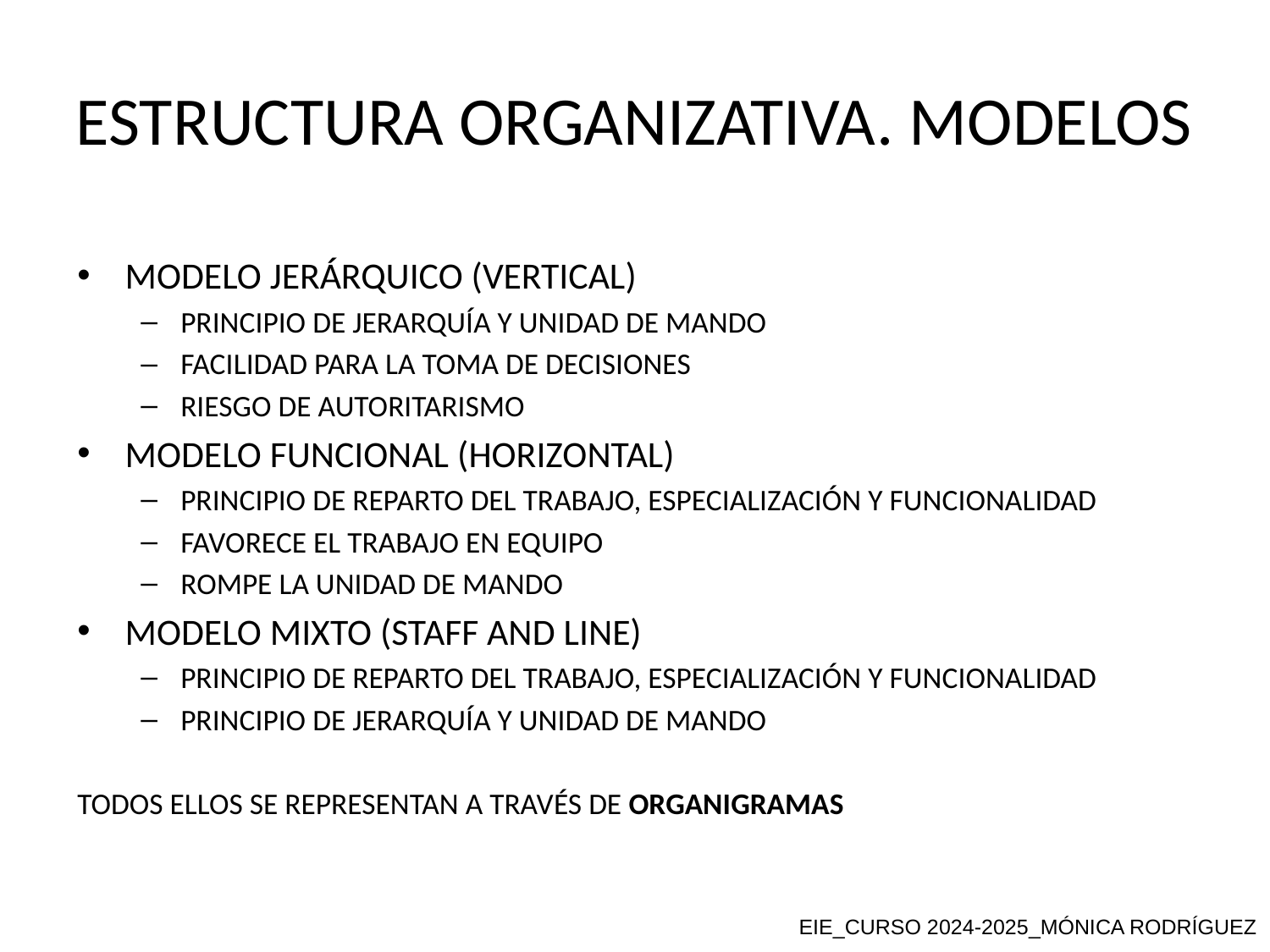

ESTRUCTURA ORGANIZATIVA. MODELOS
MODELO JERÁRQUICO (VERTICAL)
PRINCIPIO DE JERARQUÍA Y UNIDAD DE MANDO
FACILIDAD PARA LA TOMA DE DECISIONES
RIESGO DE AUTORITARISMO
MODELO FUNCIONAL (HORIZONTAL)
PRINCIPIO DE REPARTO DEL TRABAJO, ESPECIALIZACIÓN Y FUNCIONALIDAD
FAVORECE EL TRABAJO EN EQUIPO
ROMPE LA UNIDAD DE MANDO
MODELO MIXTO (STAFF AND LINE)
PRINCIPIO DE REPARTO DEL TRABAJO, ESPECIALIZACIÓN Y FUNCIONALIDAD
PRINCIPIO DE JERARQUÍA Y UNIDAD DE MANDO

TODOS ELLOS SE REPRESENTAN A TRAVÉS DE ORGANIGRAMAS
EIE_CURSO 2024-2025_MÓNICA RODRÍGUEZ